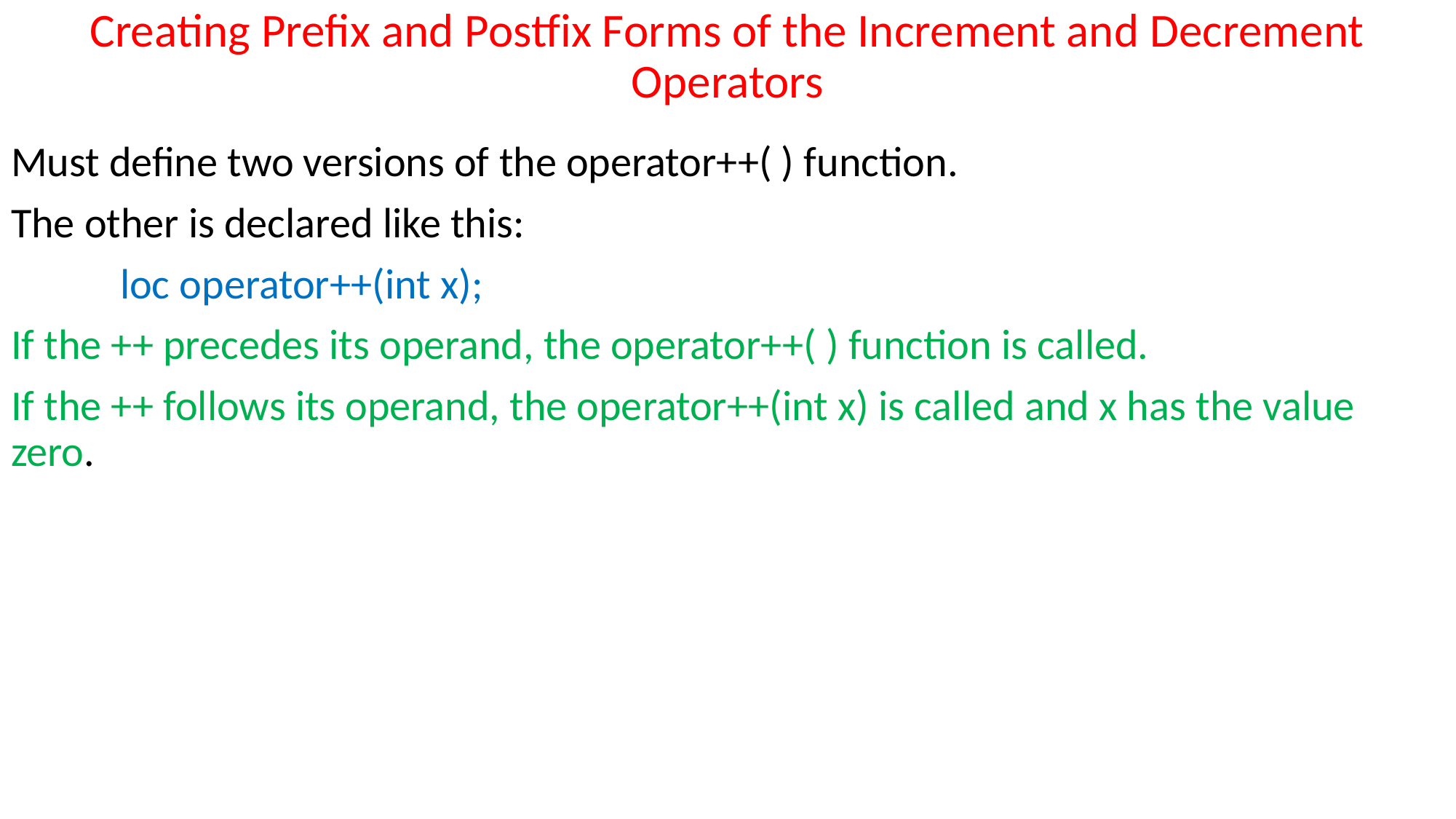

# Creating Prefix and Postfix Forms of the Increment and Decrement Operators
Must define two versions of the operator++( ) function.
The other is declared like this:
	loc operator++(int x);
If the ++ precedes its operand, the operator++( ) function is called.
If the ++ follows its operand, the operator++(int x) is called and x has the value 	zero.